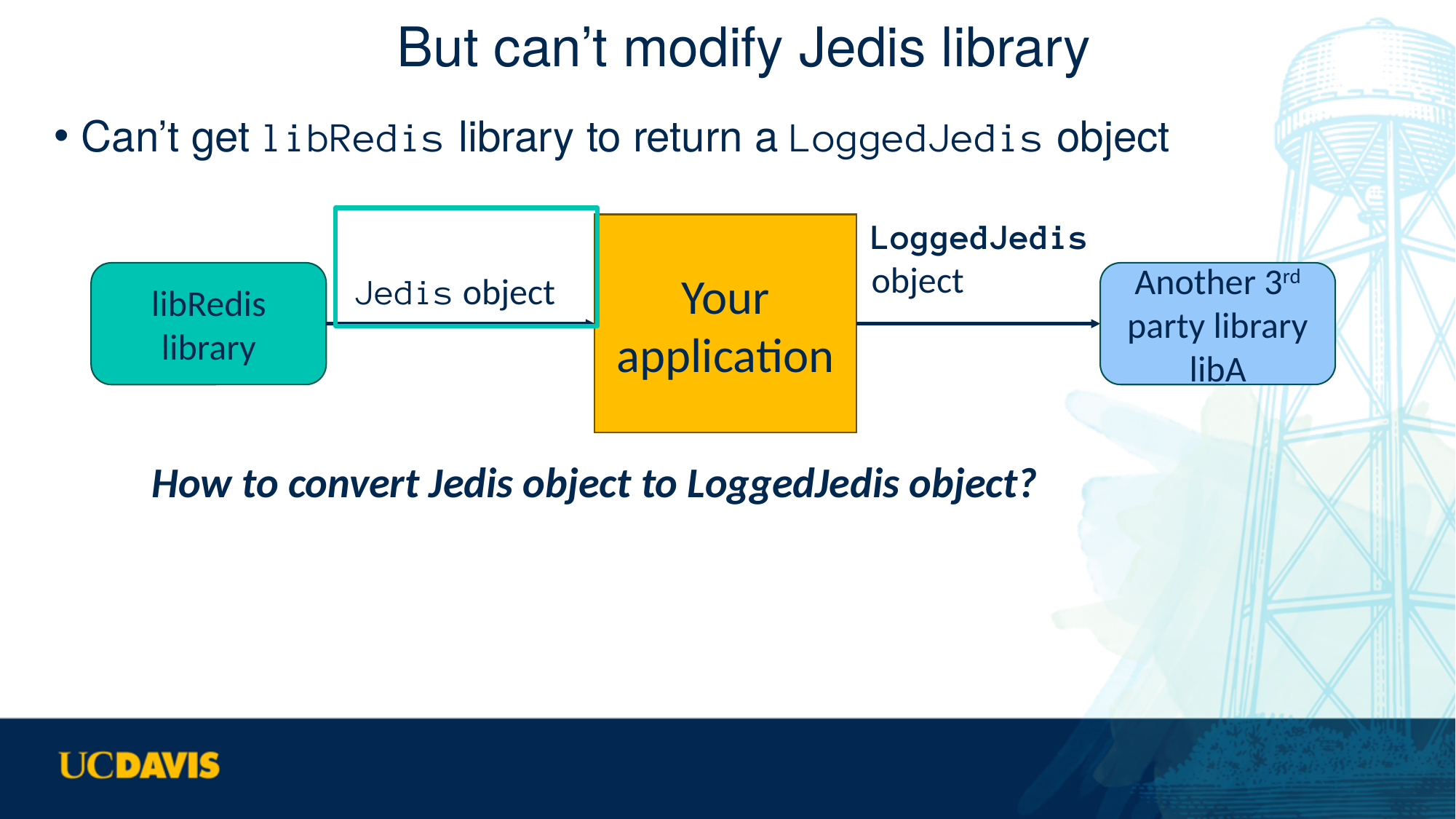

# But can’t modify Jedis library
Can’t get libRedis library to return a LoggedJedis object

LoggedJedis
object
Your application
libRedis library
Jedis object
Another 3rd party library libA

How to convert Jedis object to LoggedJedis object?